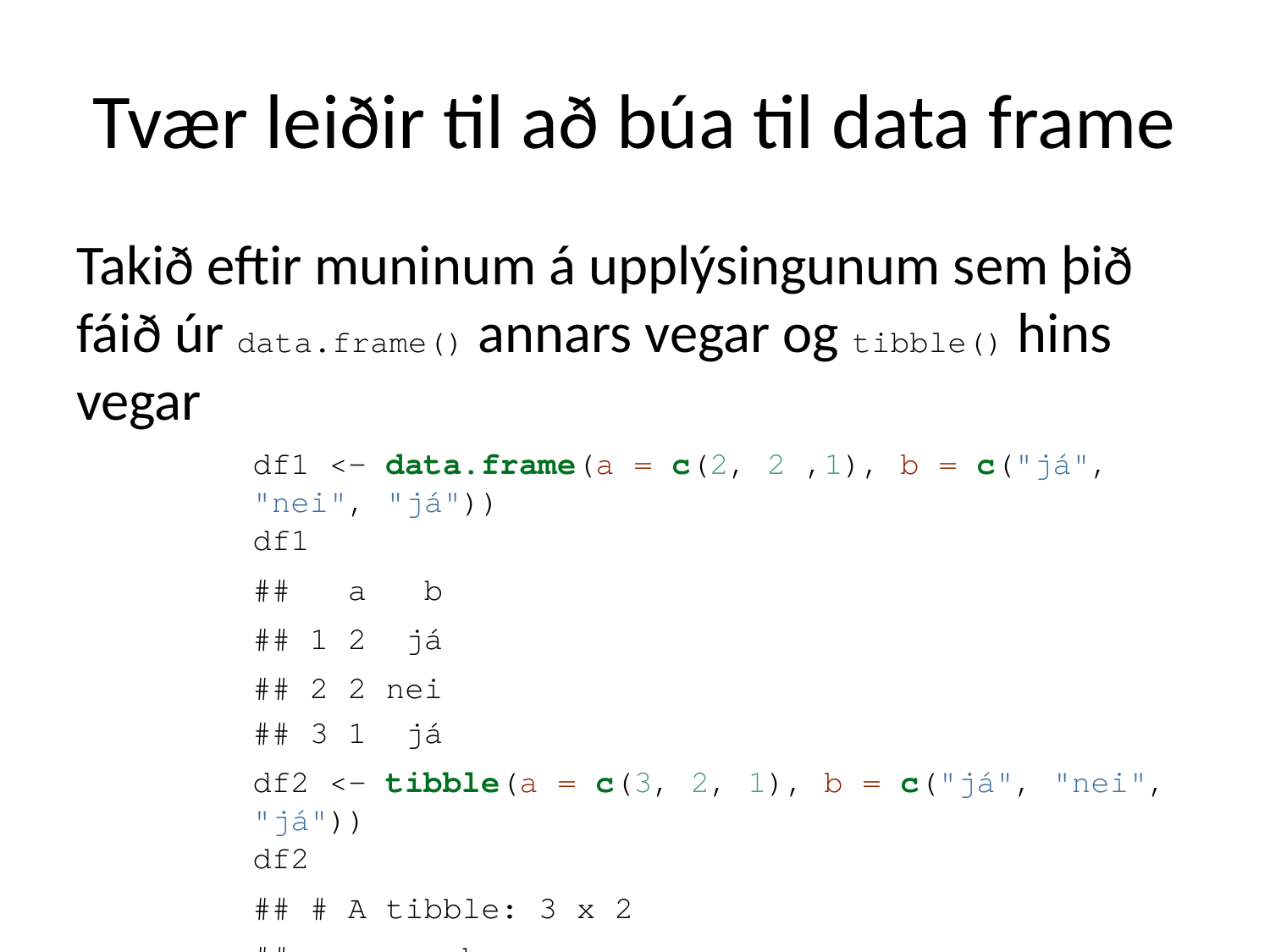

# Tvær leiðir til að búa til data frame
Takið eftir muninum á upplýsingunum sem þið fáið úr data.frame() annars vegar og tibble() hins vegar
df1 <- data.frame(a = c(2, 2 ,1), b = c("já", "nei", "já"))
df1
##   a   b
## 1 2  já
## 2 2 nei
## 3 1  já
df2 <- tibble(a = c(3, 2, 1), b = c("já", "nei", "já"))
df2
## # A tibble: 3 x 2
##       a b
##   <dbl> <chr>
## 1     3 já
## 2     2 nei
## 3     1 já